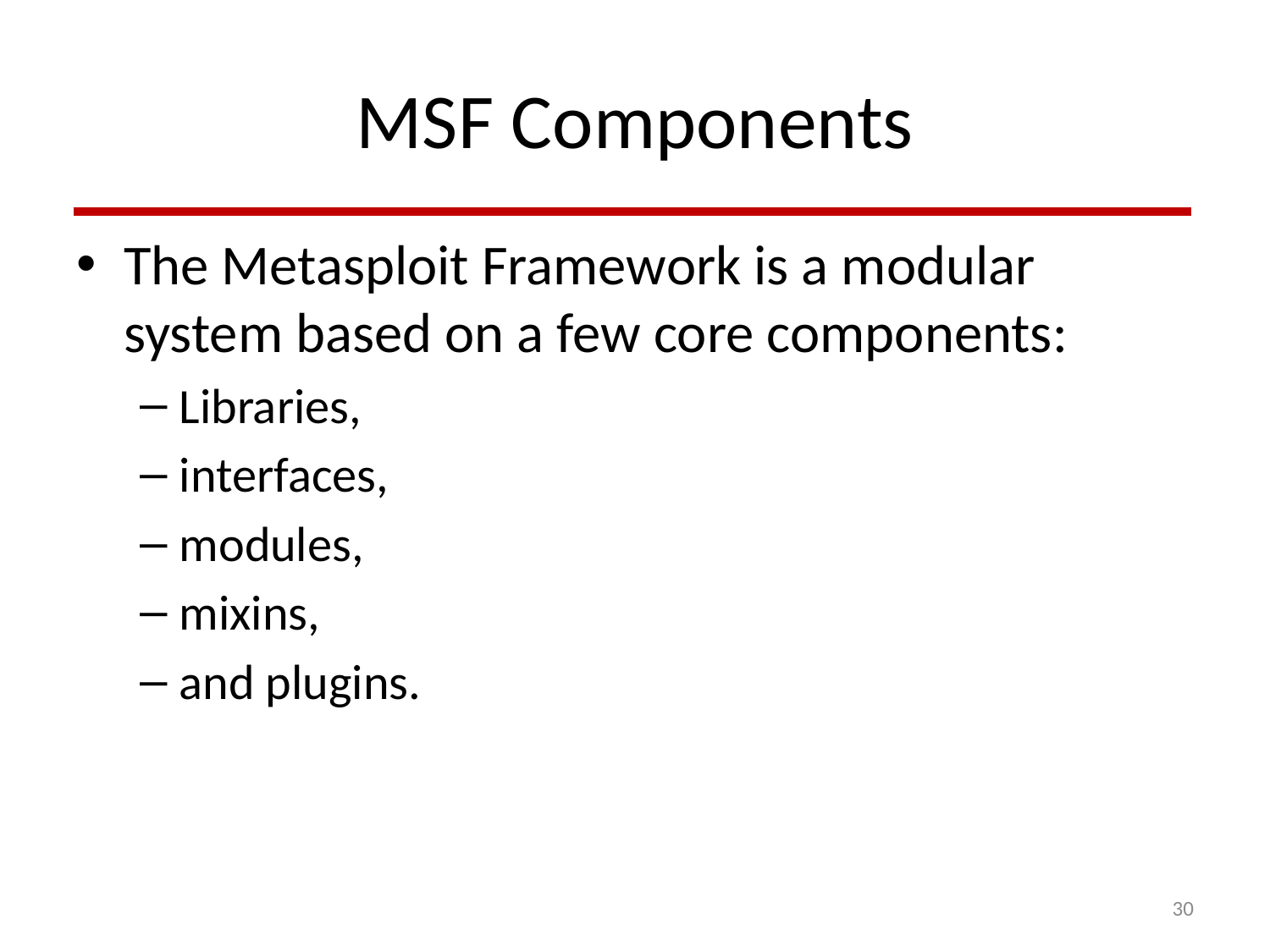

# MSF Components
The Metasploit Framework is a modular system based on a few core components:
Libraries,
interfaces,
modules,
mixins,
and plugins.

30